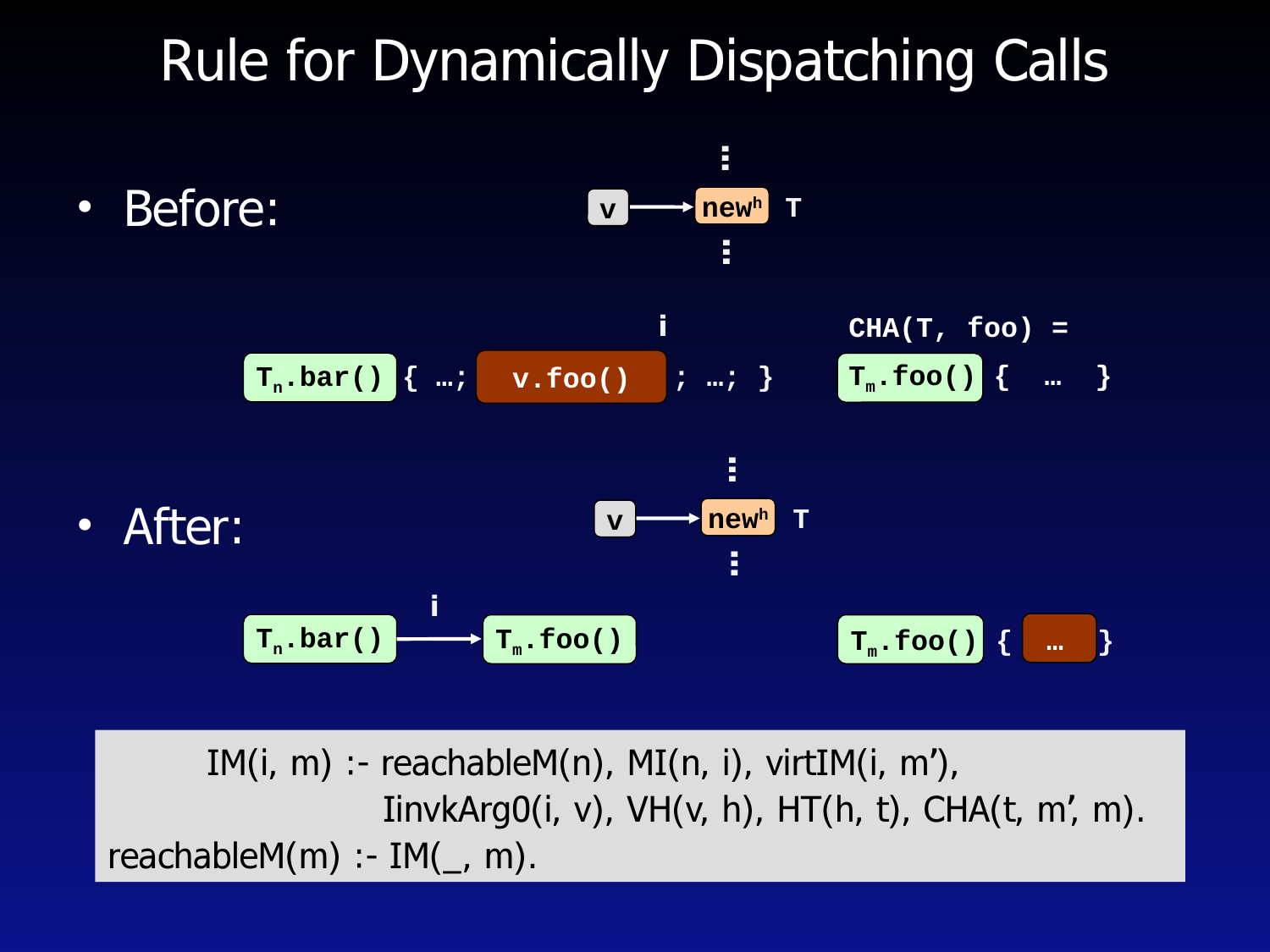

# Rule for Dynamically Dispatching Calls
…
Before:

After:
T
newh
v

…
i
CHA(T, foo) =
Tm.foo() {  …  }
v.foo()
{ …;            ; …; }
Tn.bar()

…
T
newh
v

…
i

Tn.bar()
Tm.foo()

Tm.foo() {  …  }

         IM(i, m) :- reachableM(n), MI(n, i), virtIM(i, m’),
                         IinvkArg0(i, v), VH(v, h), HT(h, t), CHA(t, m’, m).
reachableM(m) :- IM(_, m).